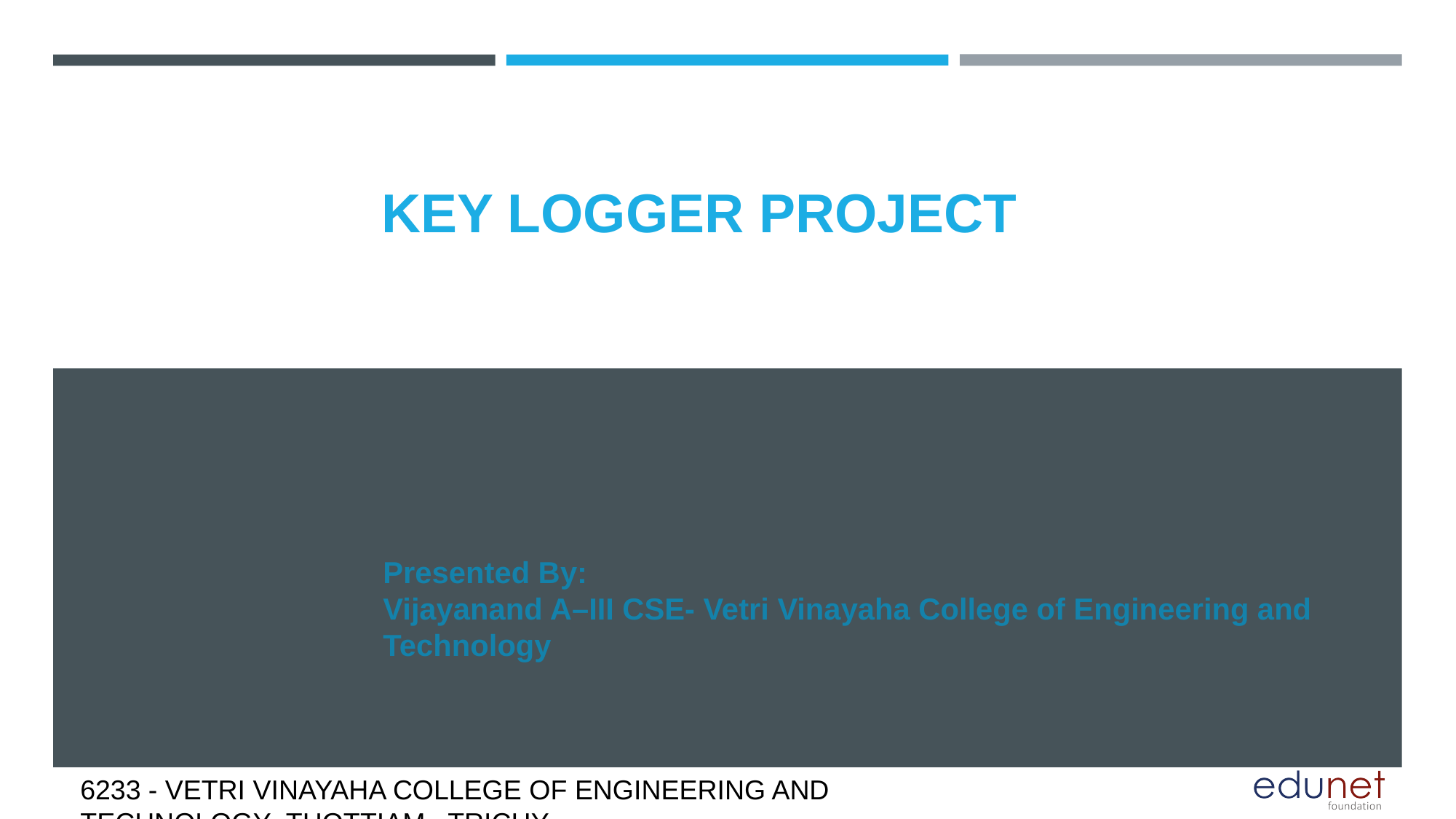

# KEY LOGGER PROJECT
Presented By:
Vijayanand A–III CSE- Vetri Vinayaha College of Engineering and Technology
6233 - VETRI VINAYAHA COLLEGE OF ENGINEERING AND TECHNOLOGY ,THOTTIAM , TRICHY